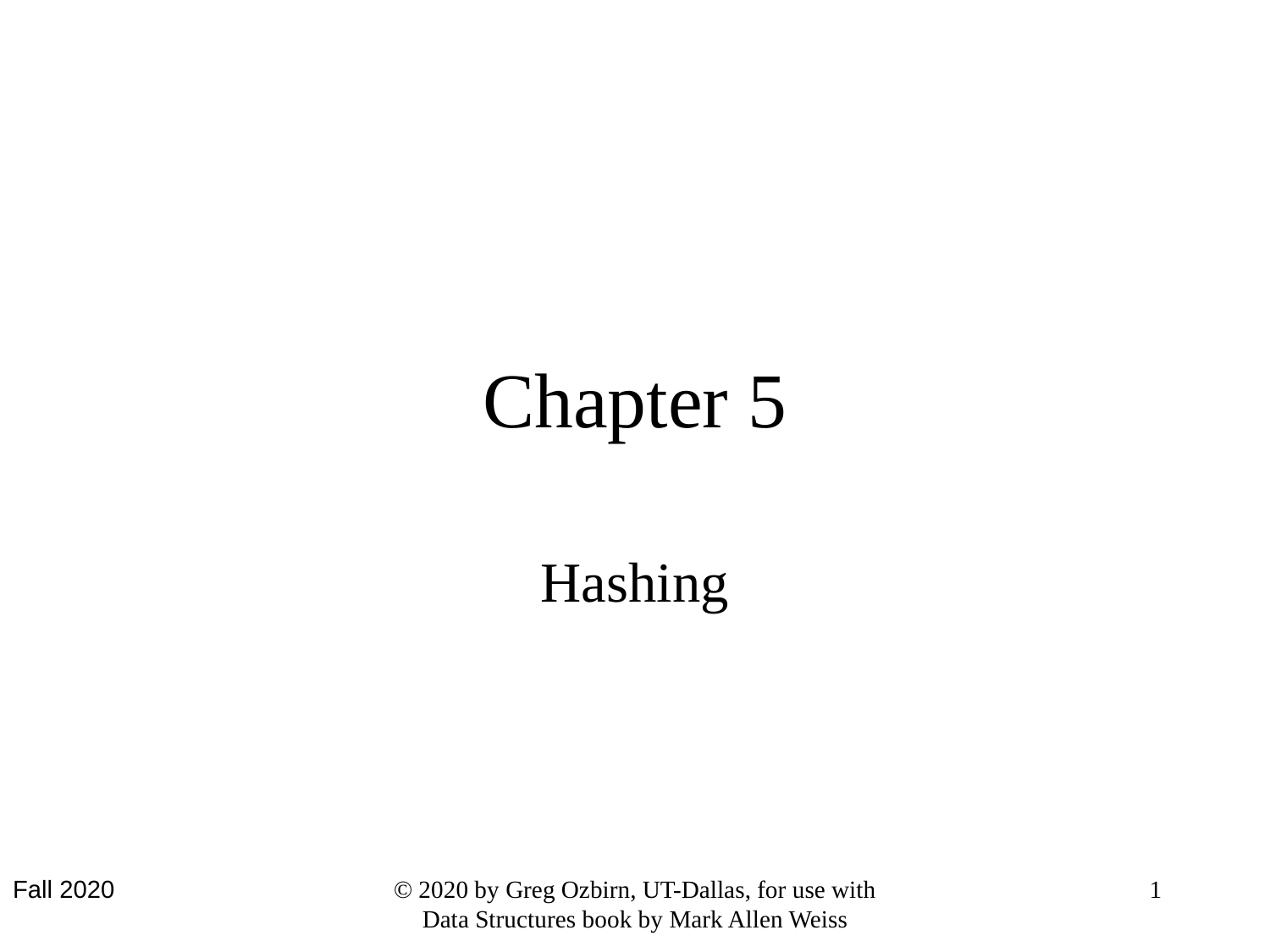

# Chapter 5
Hashing
Fall 2020
© 2020 by Greg Ozbirn, UT-Dallas, for use with Data Structures book by Mark Allen Weiss
1